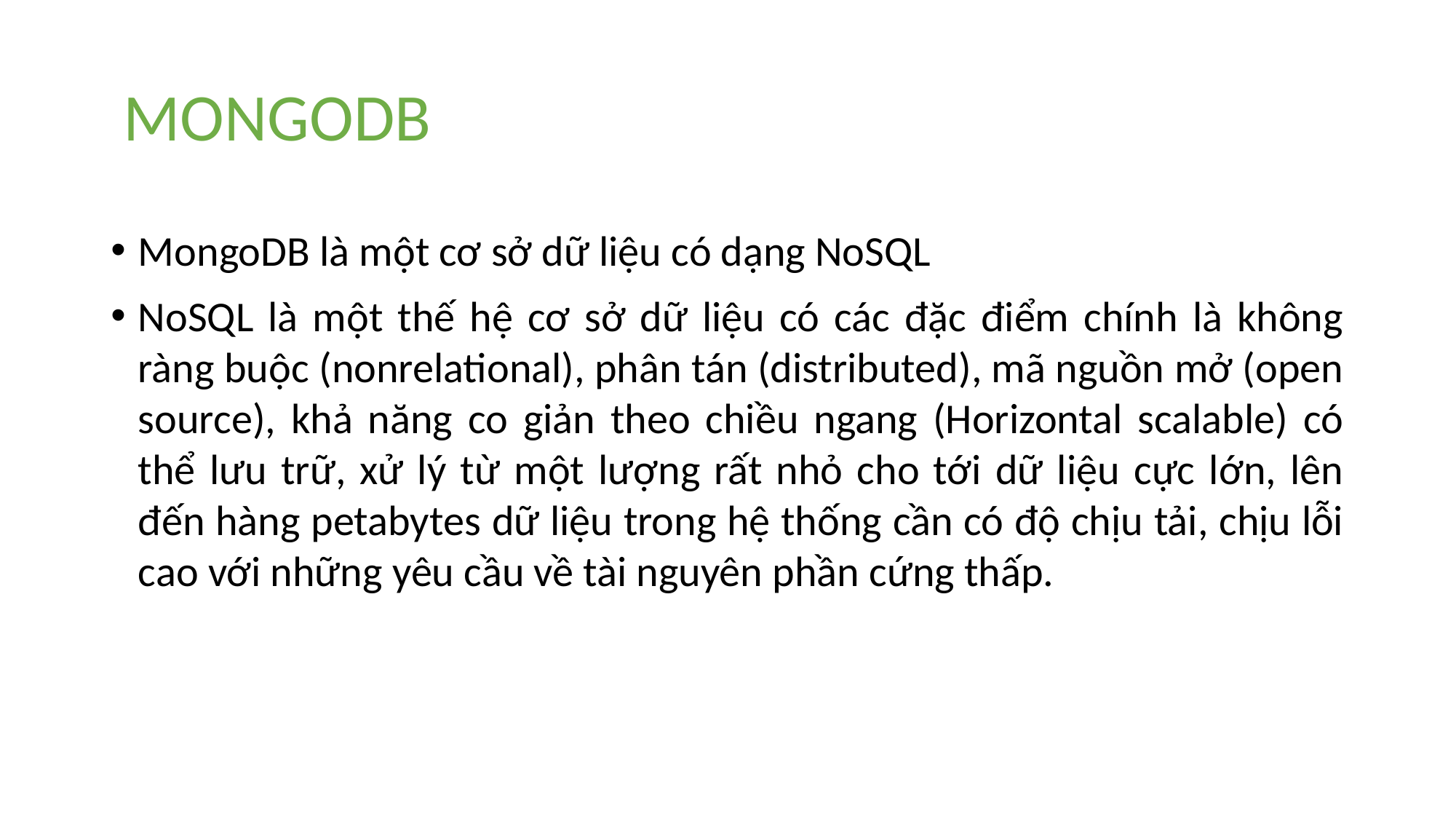

# MONGODB
MongoDB là một cơ sở dữ liệu có dạng NoSQL
NoSQL là một thế hệ cơ sở dữ liệu có các đặc điểm chính là không ràng buộc (nonrelational), phân tán (distributed), mã nguồn mở (open source), khả năng co giản theo chiều ngang (Horizontal scalable) có thể lưu trữ, xử lý từ một lượng rất nhỏ cho tới dữ liệu cực lớn, lên đến hàng petabytes dữ liệu trong hệ thống cần có độ chịu tải, chịu lỗi cao với những yêu cầu về tài nguyên phần cứng thấp.